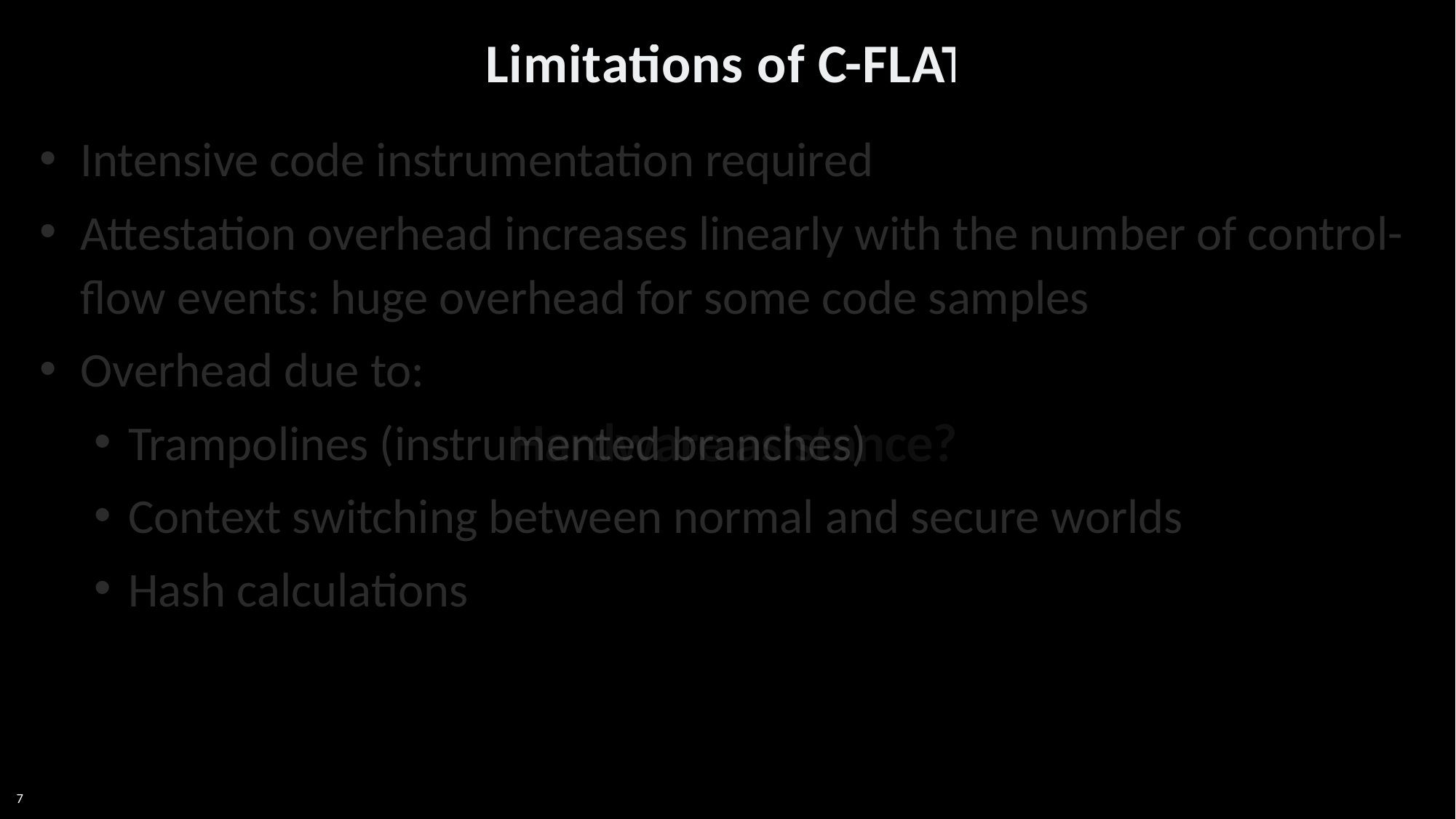

# Limitations of C-FLAT
Hardware asistance?
Intensive code instrumentation required
Attestation overhead increases linearly with the number of control-flow events: huge overhead for some code samples
Overhead due to:
Trampolines (instrumented branches)
Context switching between normal and secure worlds
Hash calculations

7